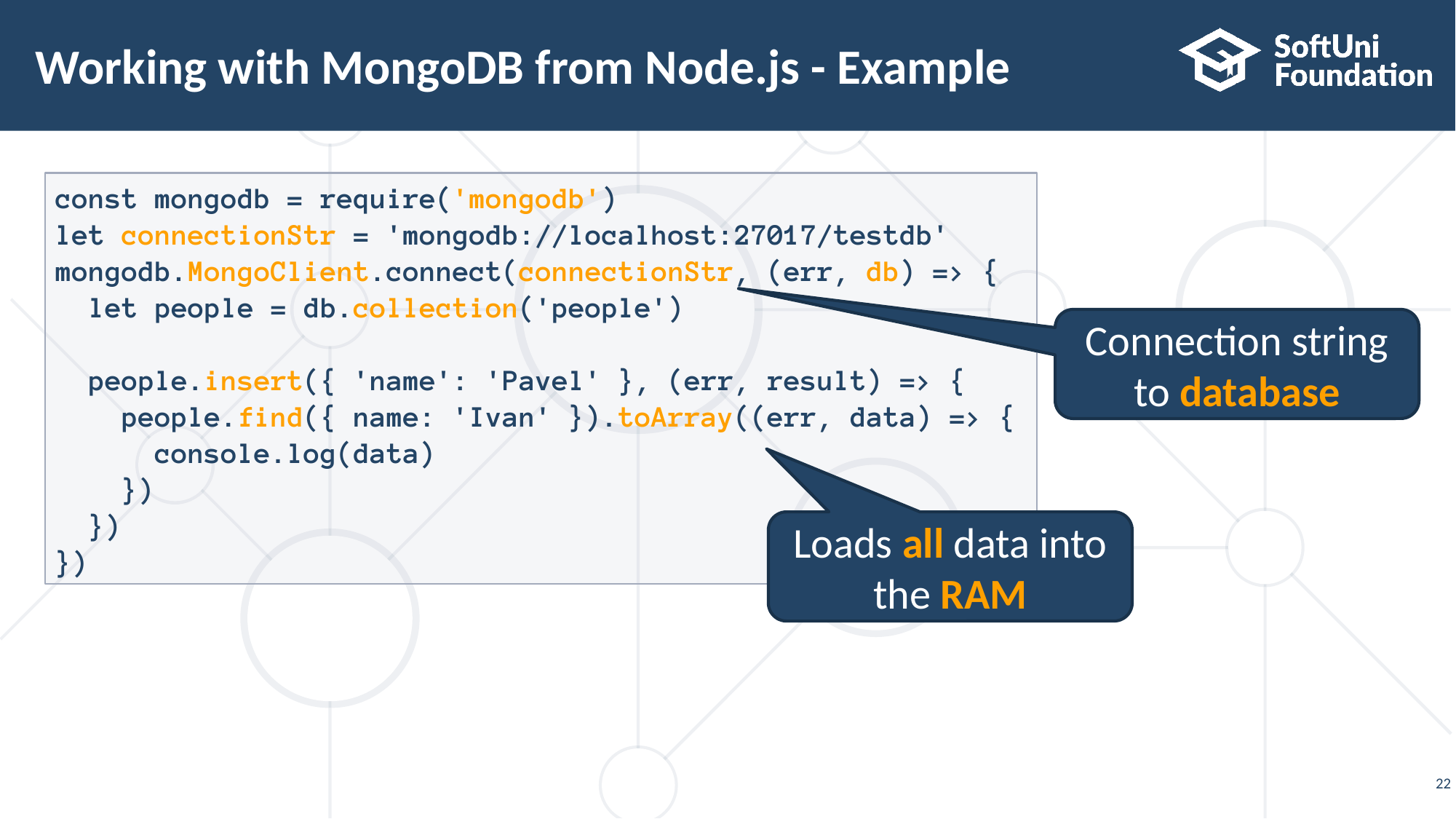

# Working with MongoDB from Node.js - Example
const mongodb = require('mongodb')
let connectionStr = 'mongodb://localhost:27017/testdb'
mongodb.MongoClient.connect(connectionStr, (err, db) => {
  let people = db.collection('people')

  people.insert({ 'name': 'Pavel' }, (err, result) => {
    people.find({ name: 'Ivan' }).toArray((err, data) => {
      console.log(data)
    })
  })
})
Connection string to database
Loads all data into the RAM
22